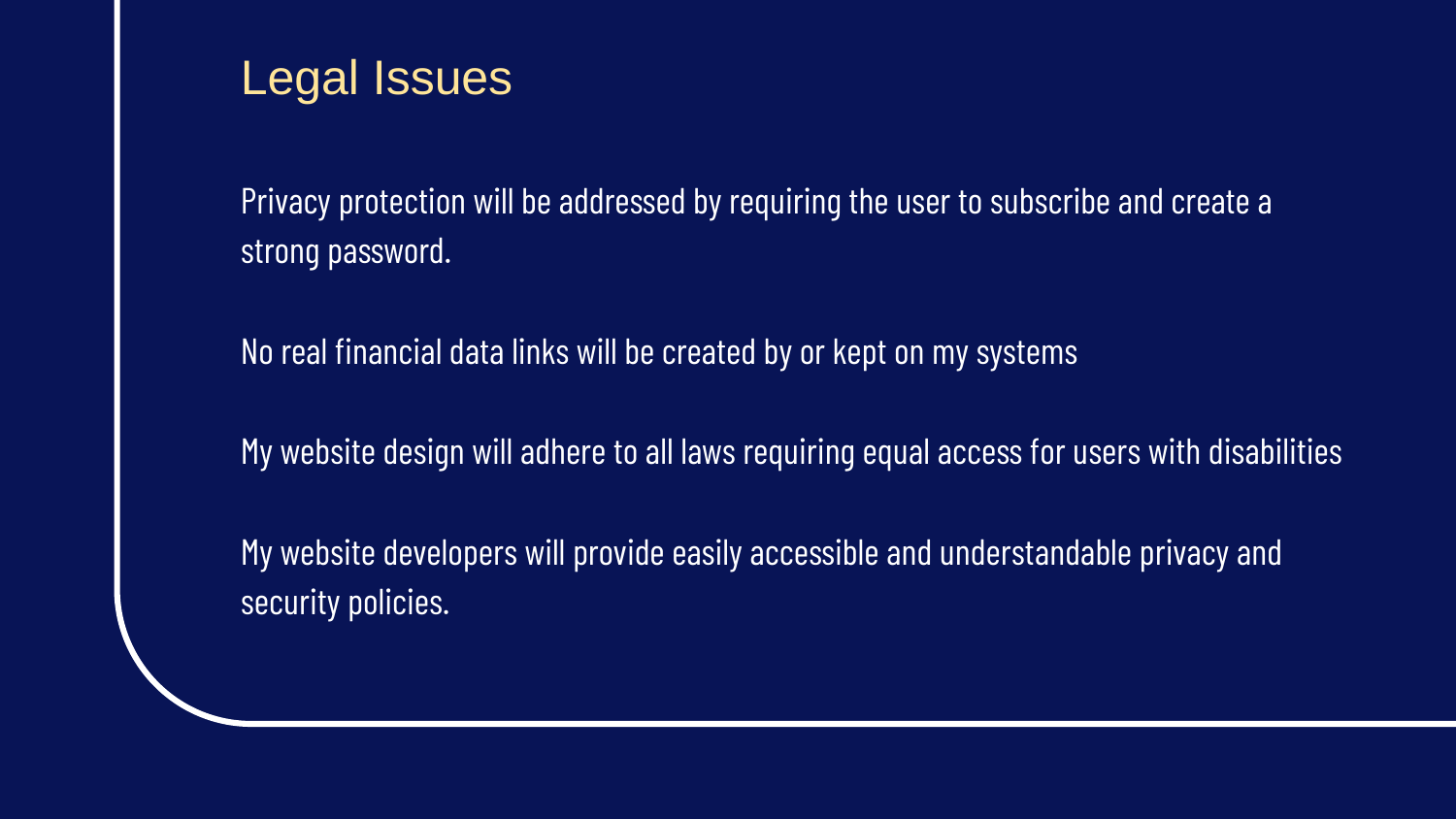

# Legal Issues
Privacy protection will be addressed by requiring the user to subscribe and create a strong password.

No real financial data links will be created by or kept on my systems

My website design will adhere to all laws requiring equal access for users with disabilities

My website developers will provide easily accessible and understandable privacy and security policies.